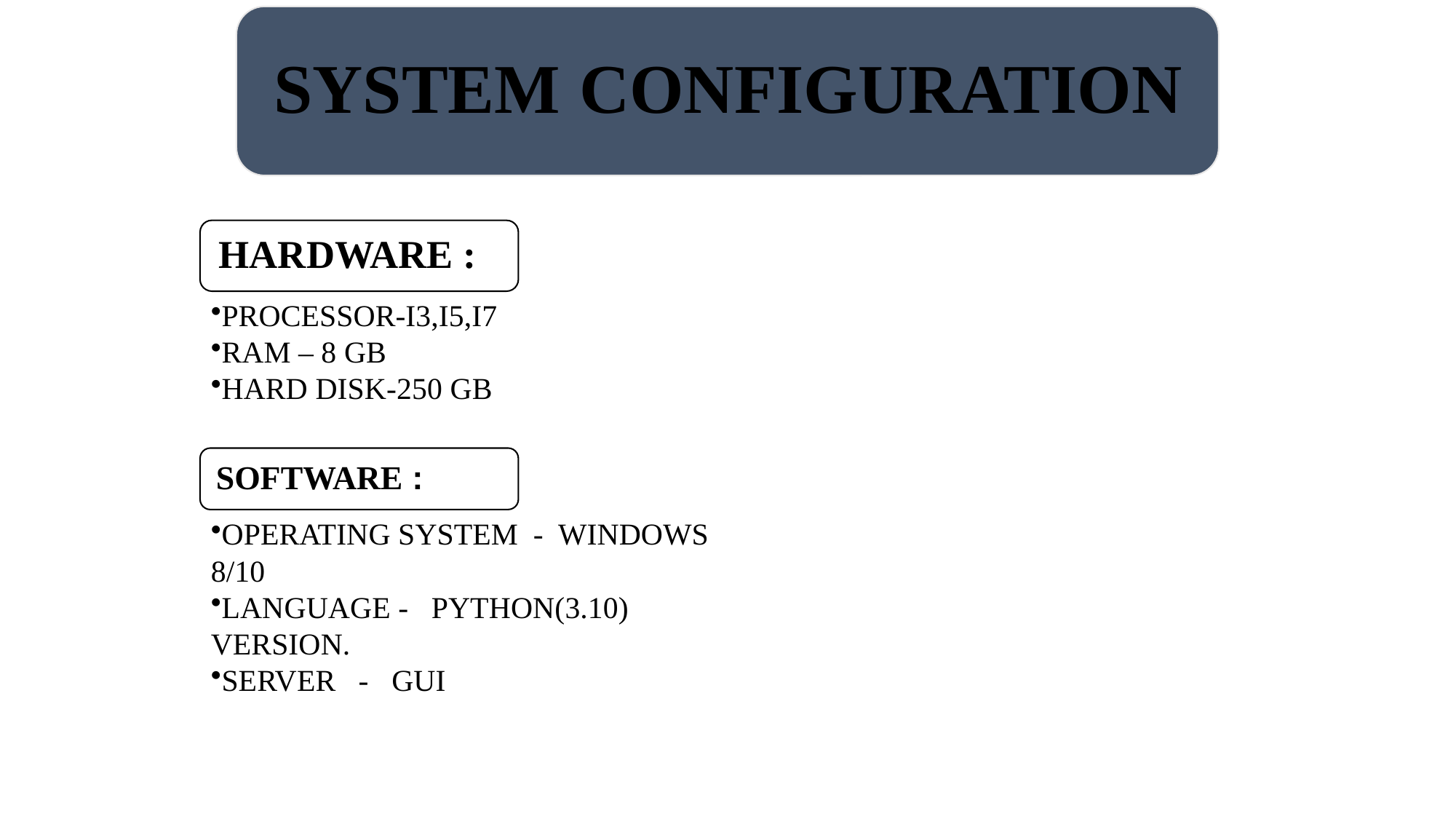

SYSTEM CONFIGURATION
HARDWARE :
PROCESSOR-I3,I5,I7
RAM – 8 GB
HARD DISK-250 GB
SOFTWARE :
OPERATING SYSTEM  -  WINDOWS 8/10
LANGUAGE -   PYTHON(3.10) VERSION.
SERVER   -   GUI